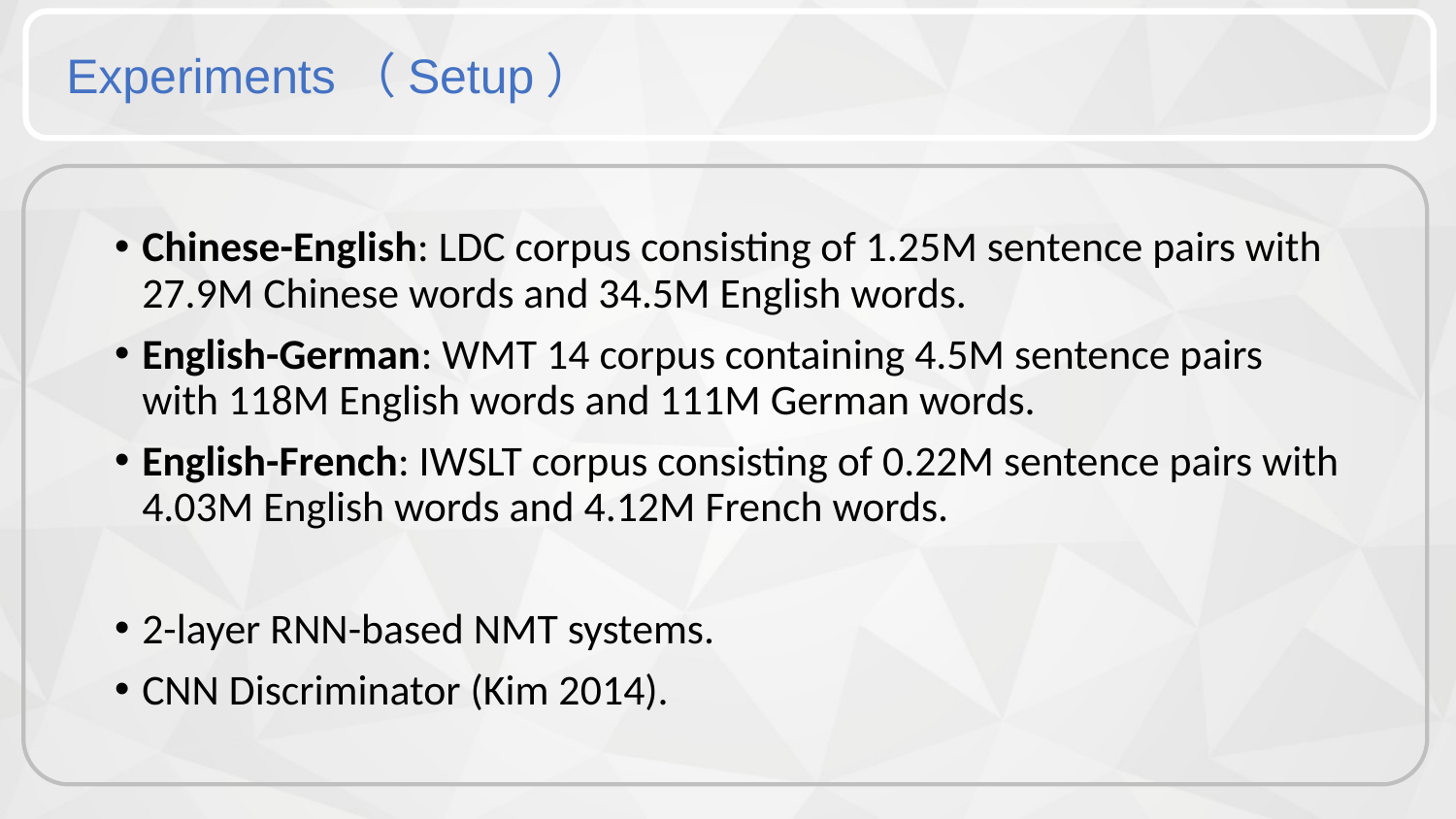

Experiments（Setup）

Chinese-English: LDC corpus consisting of 1.25M sentence pairs with 27.9M Chinese words and 34.5M English words.
English-German: WMT 14 corpus containing 4.5M sentence pairs with 118M English words and 111M German words.
English-French: IWSLT corpus consisting of 0.22M sentence pairs with 4.03M English words and 4.12M French words.

2-layer RNN-based NMT systems.
CNN Discriminator (Kim 2014).